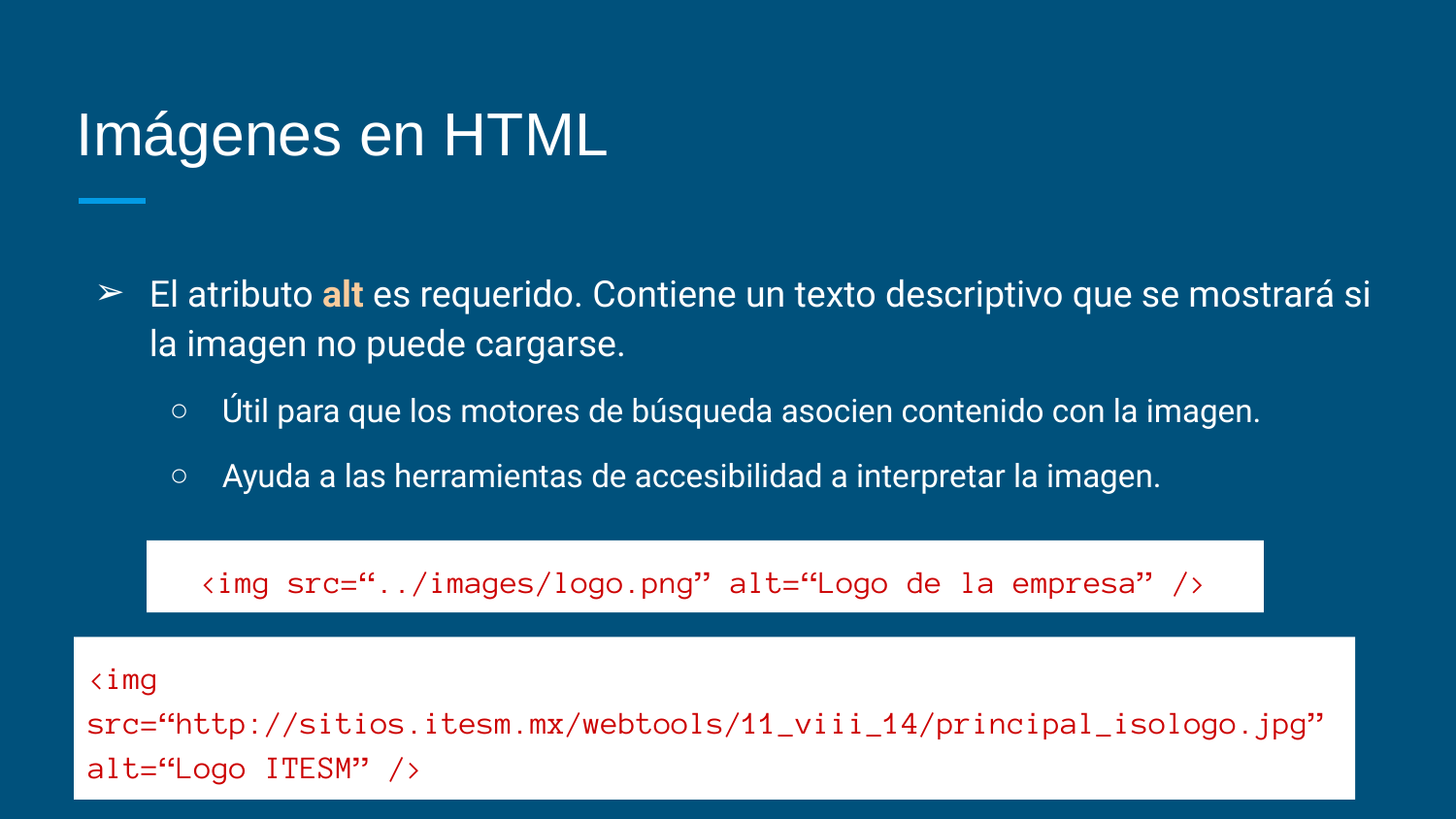

# Imágenes en HTML
El atributo alt es requerido. Contiene un texto descriptivo que se mostrará si la imagen no puede cargarse.
Útil para que los motores de búsqueda asocien contenido con la imagen.
Ayuda a las herramientas de accesibilidad a interpretar la imagen.

<img src=“../images/logo.png” alt=“Logo de la empresa” />
<img src=“http://sitios.itesm.mx/webtools/11_viii_14/principal_isologo.jpg” alt=“Logo ITESM” />